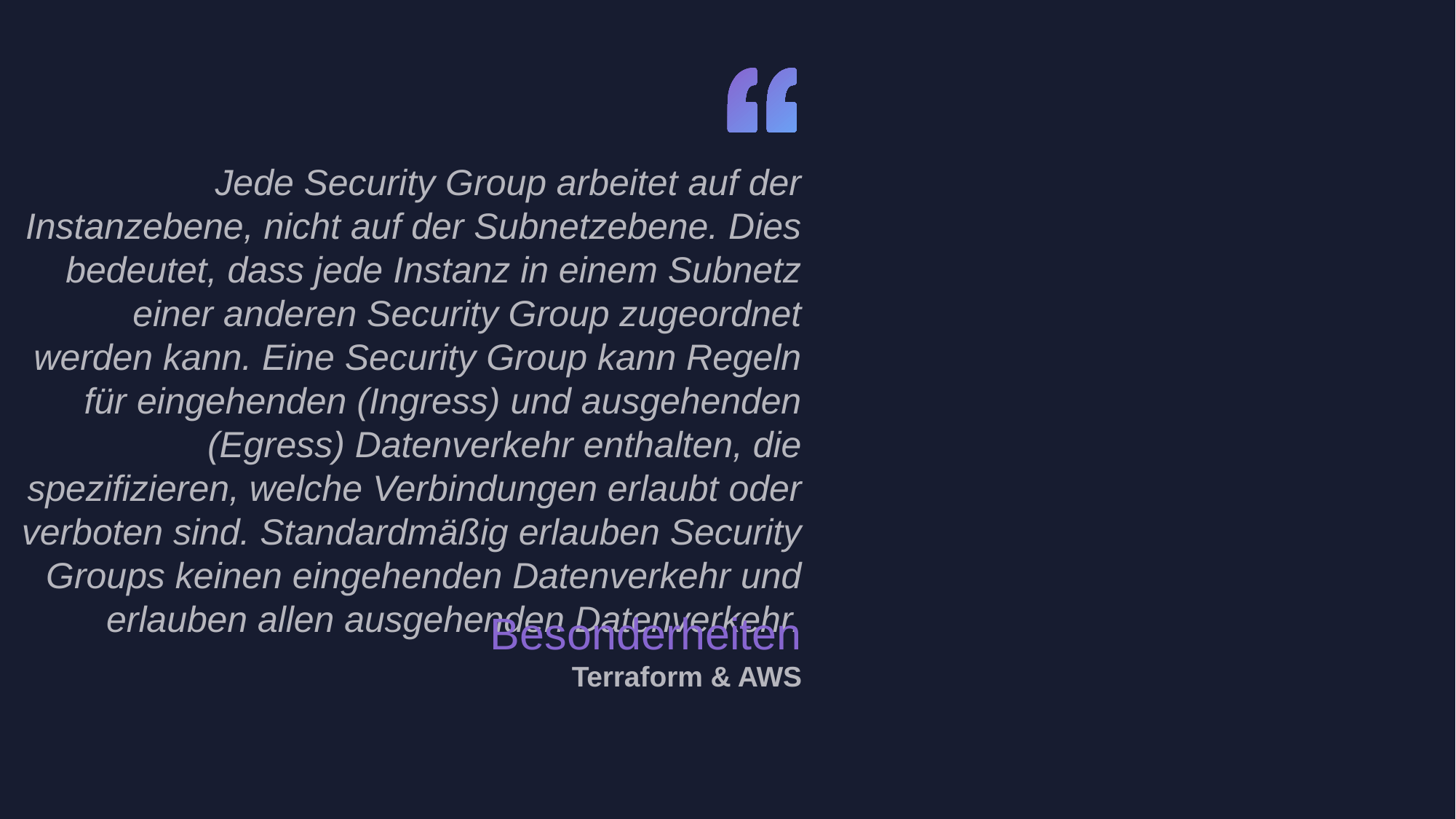

Jede Security Group arbeitet auf der Instanzebene, nicht auf der Subnetzebene. Dies bedeutet, dass jede Instanz in einem Subnetz einer anderen Security Group zugeordnet werden kann. Eine Security Group kann Regeln für eingehenden (Ingress) und ausgehenden (Egress) Datenverkehr enthalten, die spezifizieren, welche Verbindungen erlaubt oder verboten sind. Standardmäßig erlauben Security Groups keinen eingehenden Datenverkehr und erlauben allen ausgehenden Datenverkehr.
Besonderheiten
Terraform & AWS